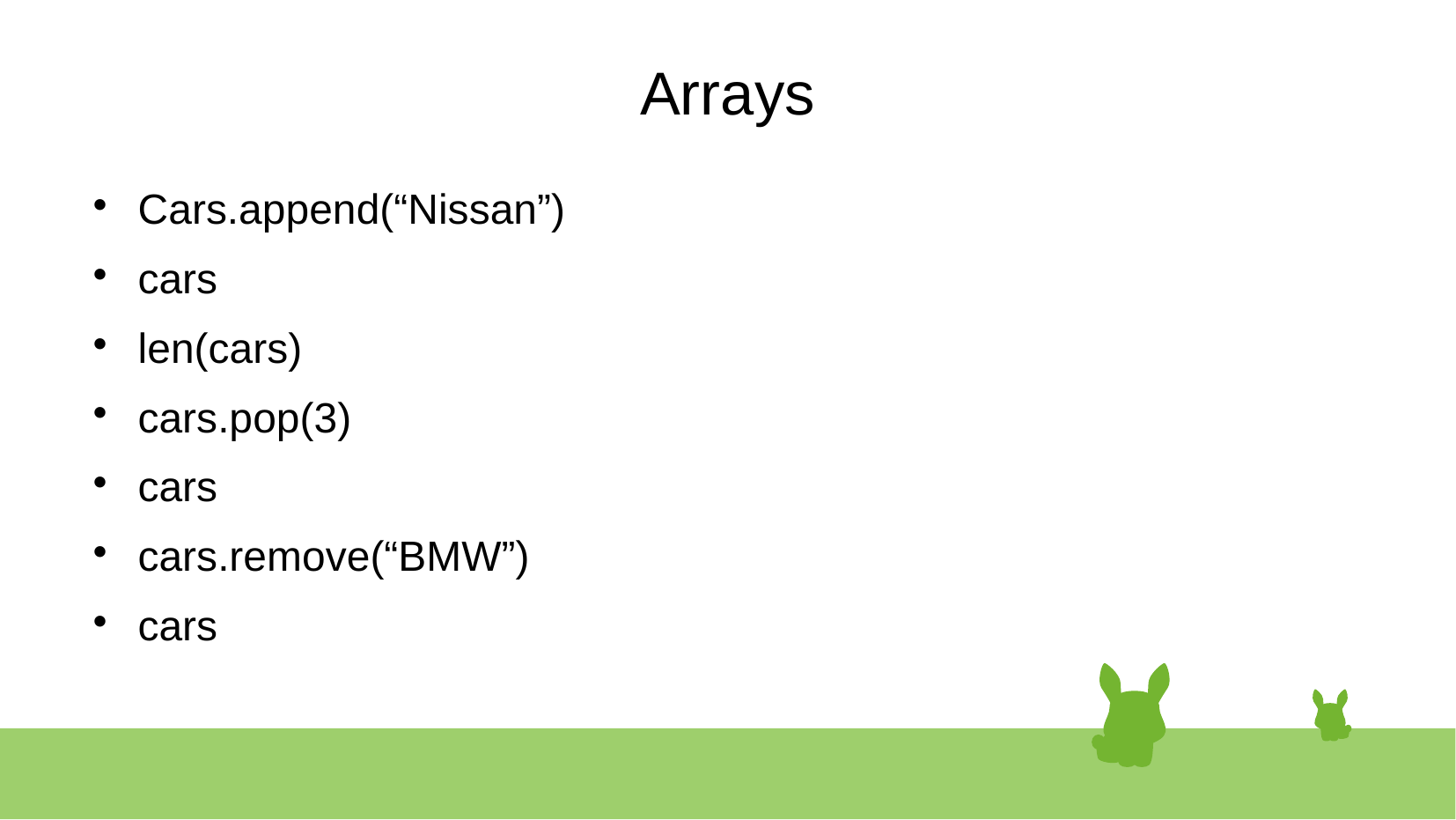

Arrays
Cars.append(“Nissan”)
cars
len(cars)
cars.pop(3)
cars
cars.remove(“BMW”)
cars